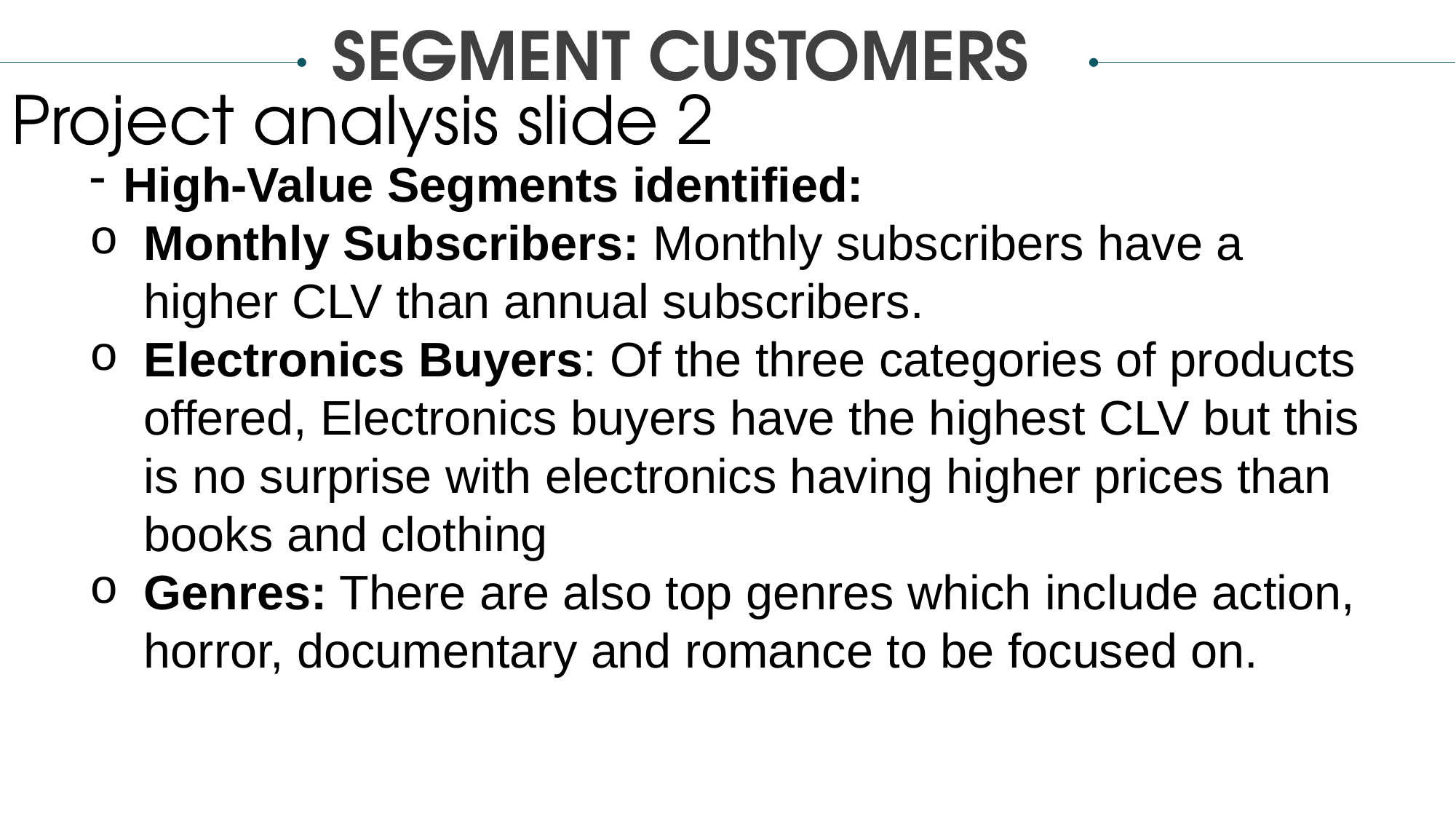

SEGMENT CUSTOMERS
Project analysis slide 2
High-Value Segments identified:
Monthly Subscribers: Monthly subscribers have a higher CLV than annual subscribers.
Electronics Buyers: Of the three categories of products offered, Electronics buyers have the highest CLV but this is no surprise with electronics having higher prices than books and clothing
Genres: There are also top genres which include action, horror, documentary and romance to be focused on.